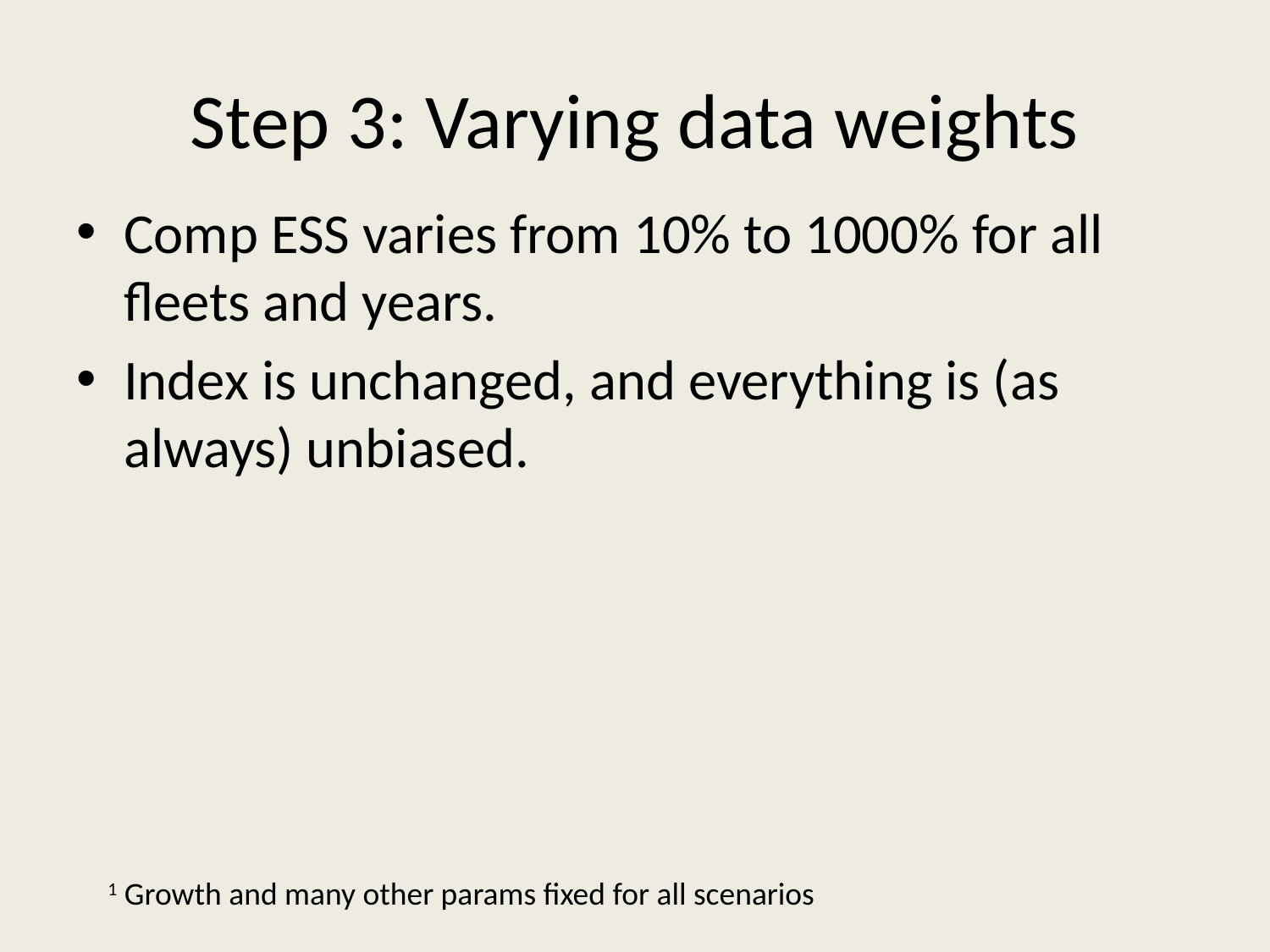

# Step 3: Varying data weights
Comp ESS varies from 10% to 1000% for all fleets and years.
Index is unchanged, and everything is (as always) unbiased.

1 Growth and many other params fixed for all scenarios